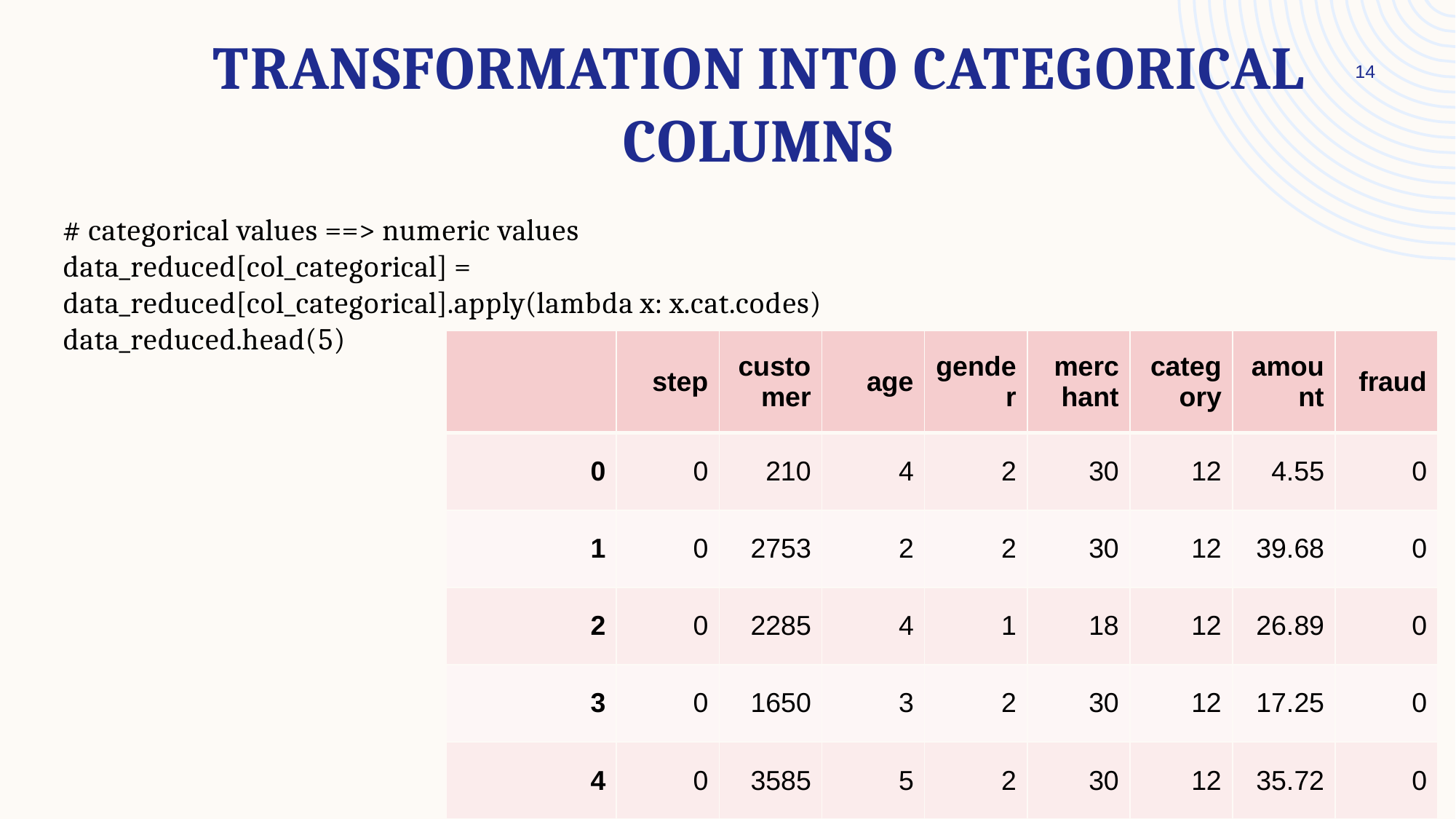

# TRANSFORMATION INTO CATEGORICAL COLUMNS
14
# categorical values ==> numeric values
data_reduced[col_categorical] = data_reduced[col_categorical].apply(lambda x: x.cat.codes)
data_reduced.head(5)
|  | step | customer | age | gender | merchant | category | amount | fraud |
| --- | --- | --- | --- | --- | --- | --- | --- | --- |
| 0 | 0 | 210 | 4 | 2 | 30 | 12 | 4.55 | 0 |
| 1 | 0 | 2753 | 2 | 2 | 30 | 12 | 39.68 | 0 |
| 2 | 0 | 2285 | 4 | 1 | 18 | 12 | 26.89 | 0 |
| 3 | 0 | 1650 | 3 | 2 | 30 | 12 | 17.25 | 0 |
| 4 | 0 | 3585 | 5 | 2 | 30 | 12 | 35.72 | 0 |